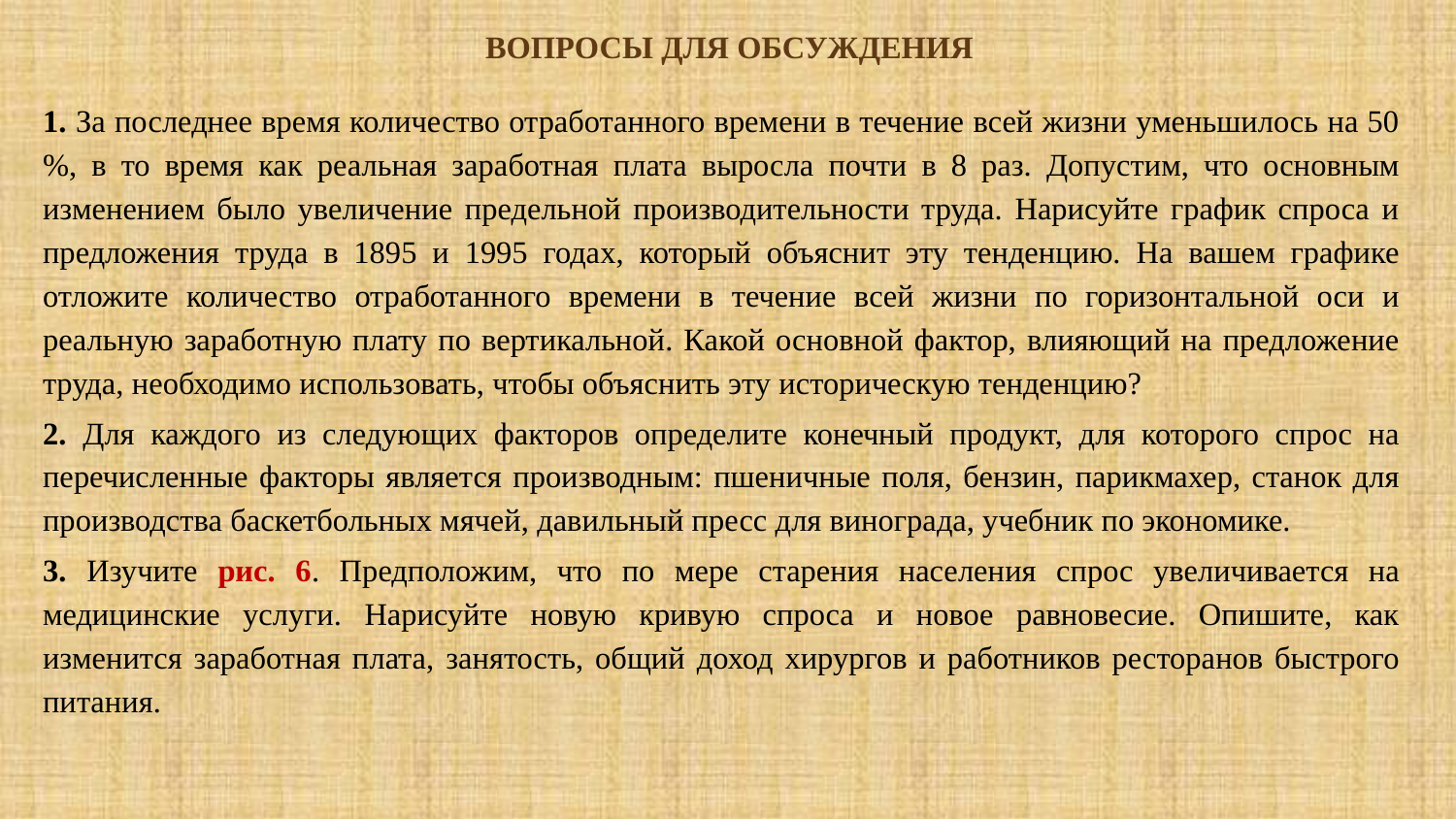

# Вопросы для обсуждения
1. За последнее время количество отработанного времени в течение всей жизни уменьшилось на 50 %, в то время как реальная заработная плата выросла почти в 8 раз. Допустим, что основным изменением было увеличение предельной производительности труда. Нарисуйте график спроса и предложения труда в 1895 и 1995 годах, который объяснит эту тенденцию. На вашем графике отложите количество отработанного времени в течение всей жизни по горизонтальной оси и реальную заработную плату по вертикальной. Какой основной фактор, влияющий на предложение труда, необходимо использовать, чтобы объяснить эту историческую тенденцию?
2. Для каждого из следующих факторов определите конечный продукт, для которого спрос на перечисленные факторы является производным: пшеничные поля, бензин, парикмахер, станок для производства баскетбольных мячей, давильный пресс для винограда, учебник по экономике.
3. Изучите рис. 6. Предположим, что по мере старения населения спрос увеличивается на медицинские услуги. Нарисуйте новую кривую спроса и новое равновесие. Опишите, как изменится заработная плата, занятость, общий доход хирургов и работников ресторанов быстрого питания.